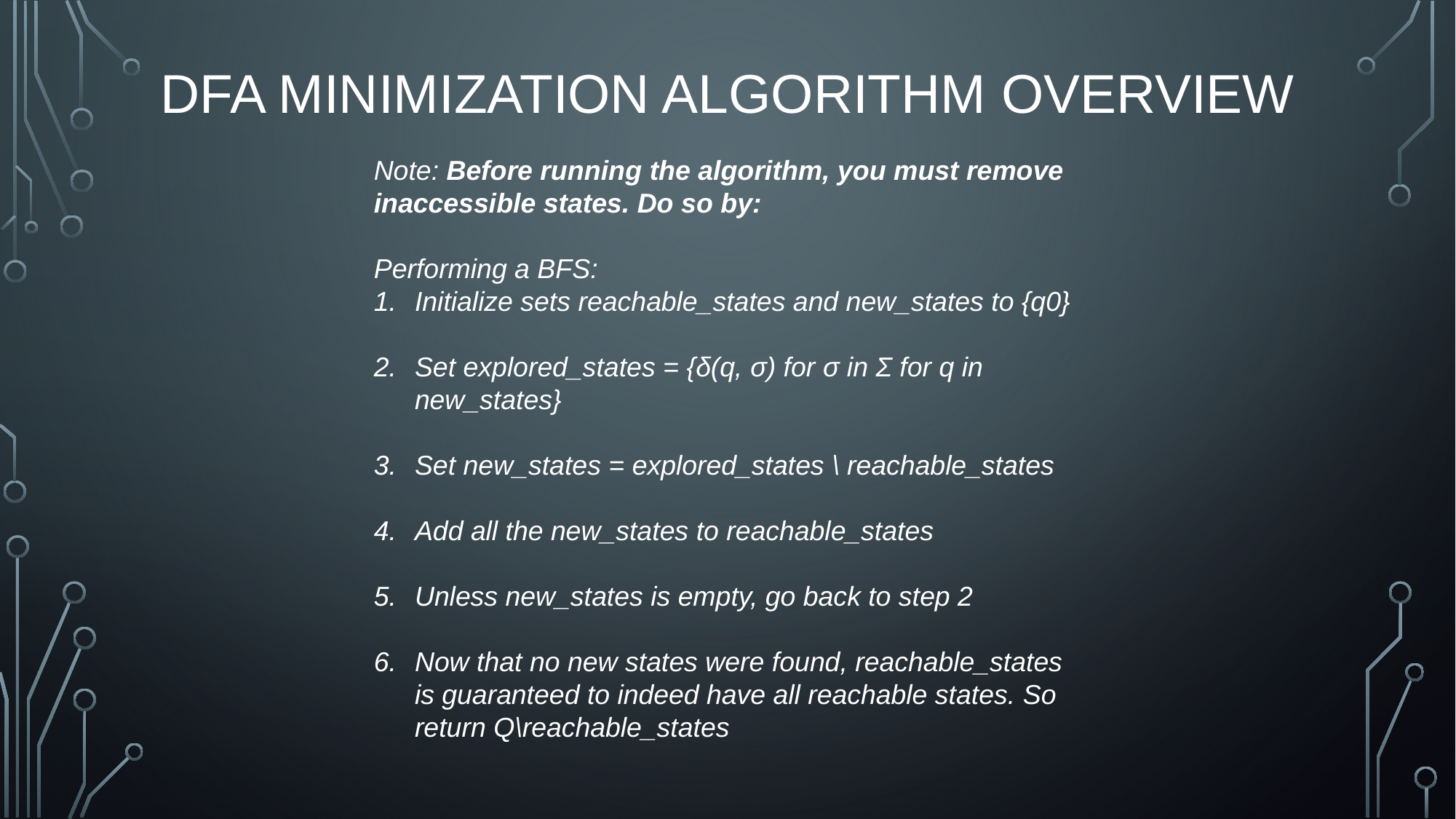

# DFA Minimization Algorithm Overview
Note: Before running the algorithm, you must remove inaccessible states. Do so by:

Performing a BFS:
Initialize sets reachable_states and new_states to {q0}

Set explored_states = {δ(q, σ) for σ in Σ for q in new_states}

Set new_states = explored_states \ reachable_states

Add all the new_states to reachable_states

Unless new_states is empty, go back to step 2

Now that no new states were found, reachable_states is guaranteed to indeed have all reachable states. So return Q\reachable_states